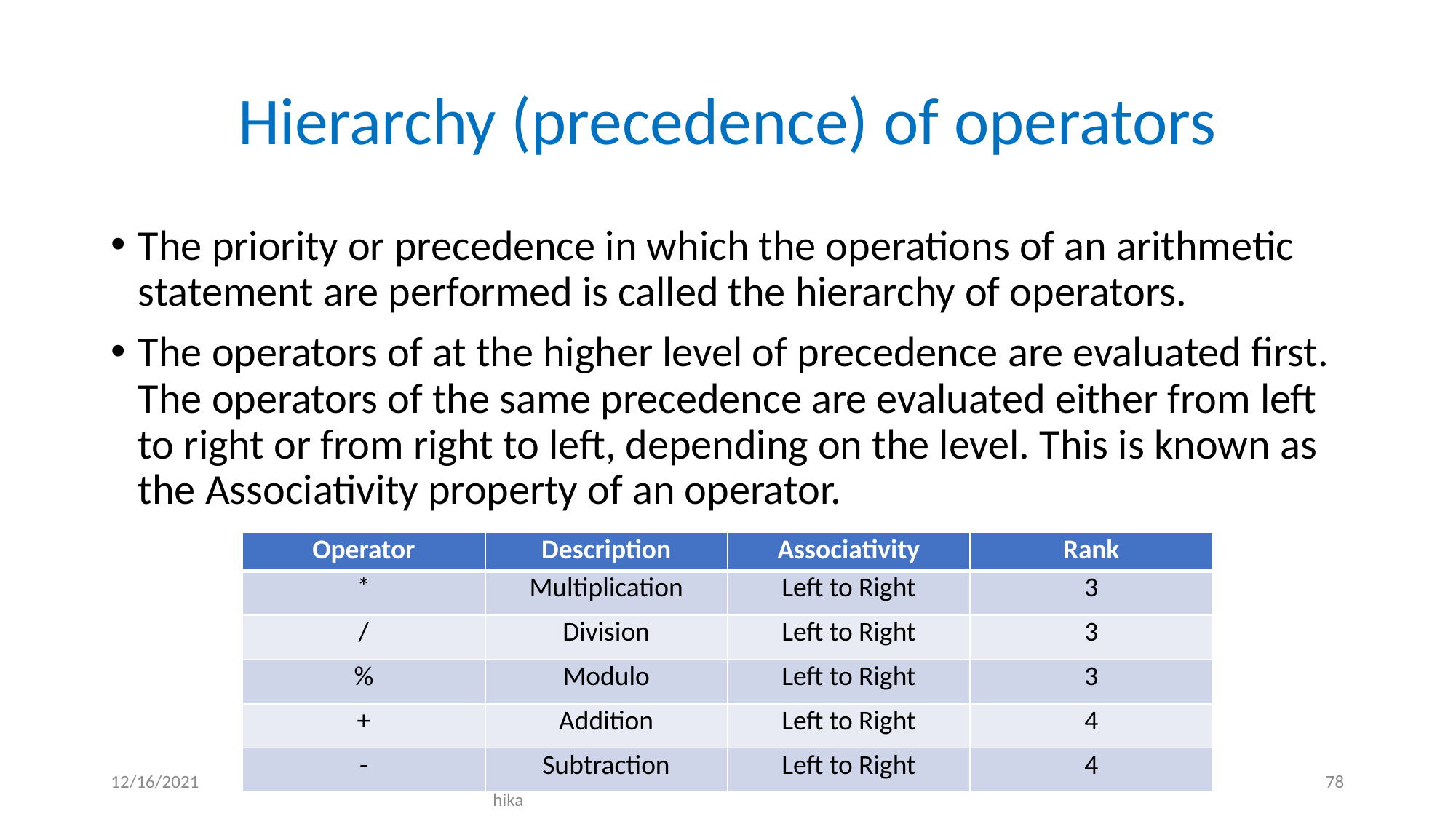

# Hierarchy (precedence) of operators
The priority or precedence in which the operations of an arithmetic statement are performed is called the hierarchy of operators.
The operators of at the higher level of precedence are evaluated first. The operators of the same precedence are evaluated either from left to right or from right to left, depending on the level. This is known as the Associativity property of an operator.
| Operator | Description | Associativity | Rank |
| --- | --- | --- | --- |
| \* | Multiplication | Left to Right | 3 |
| / | Division | Left to Right | 3 |
| % | Modulo | Left to Right | 3 |
| + | Addition | Left to Right | 4 |
| - | Subtraction | Left to Right | 4 |
12/16/2021
21CSS101J -PROGRAMMING FOR PROBLEM SOLVING -Dr.R.Radhika
78